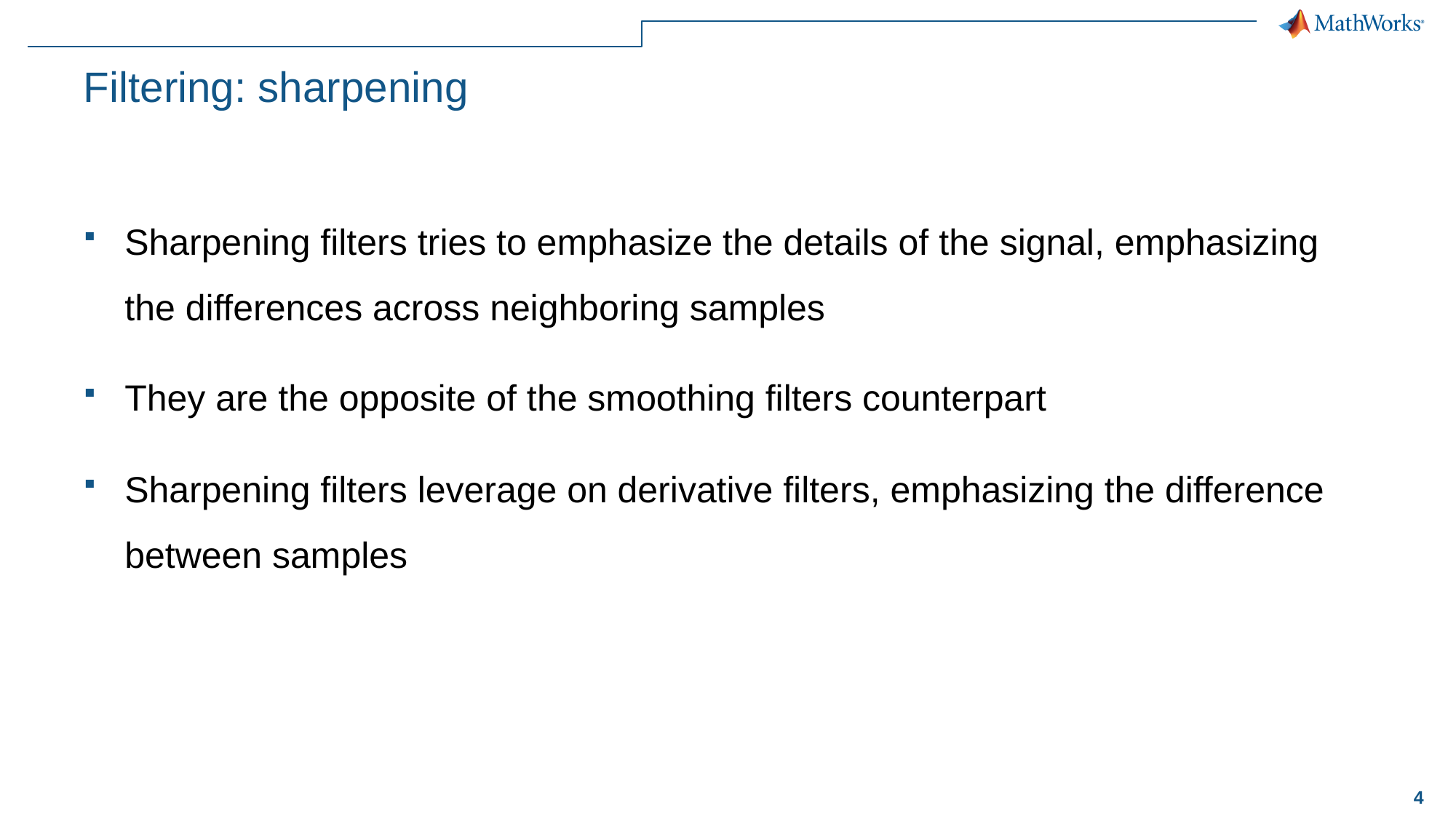

# Filtering: sharpening
Sharpening filters tries to emphasize the details of the signal, emphasizing the differences across neighboring samples
They are the opposite of the smoothing filters counterpart
Sharpening filters leverage on derivative filters, emphasizing the difference between samples